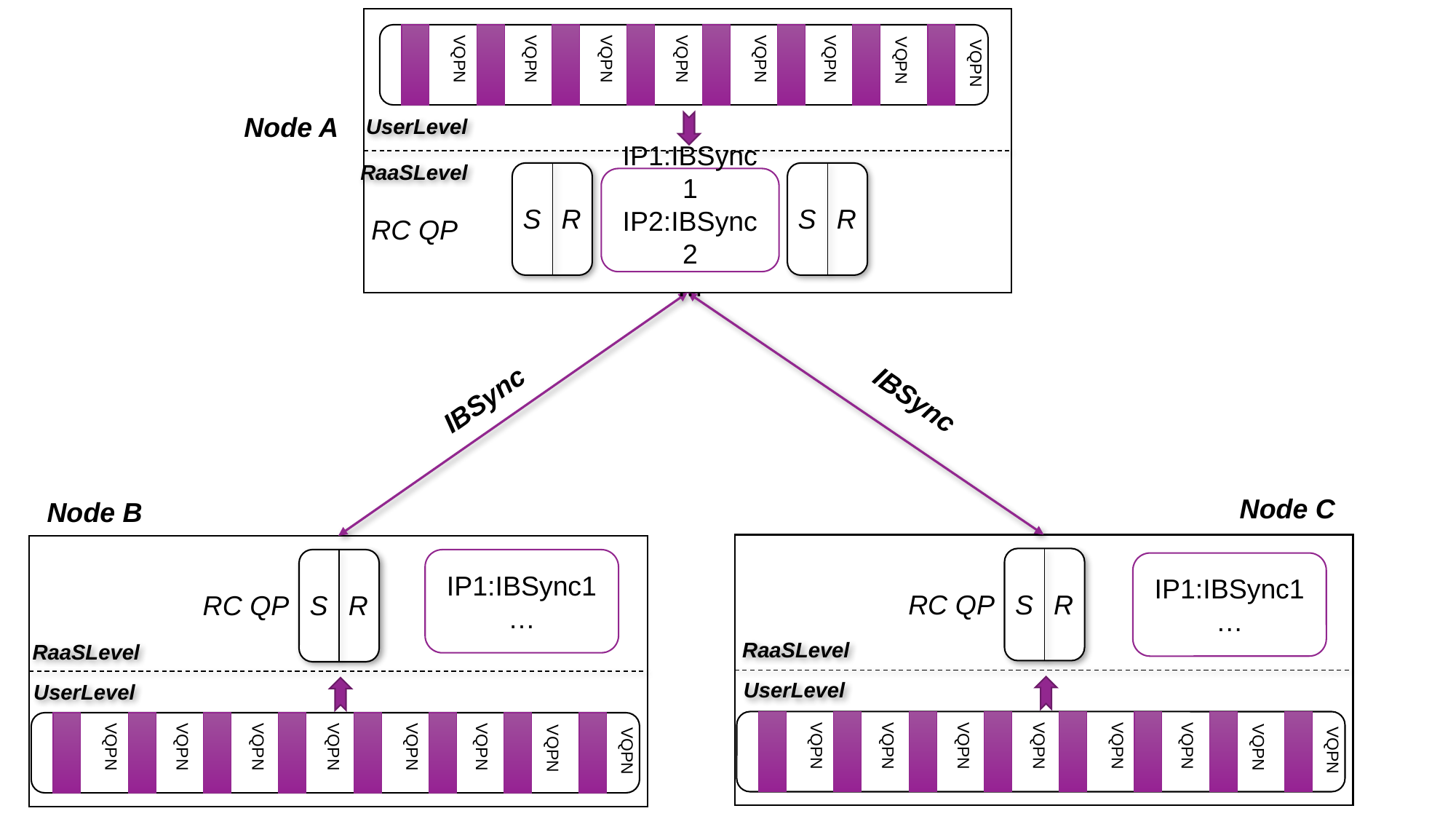

VQPN

VQPN

VQPN

VQPN

VQPN

VQPN

VQPN
VQPN
Node A
UserLevel

RaaSLevel

S
R

S
R
IP1:IBSync1
IP2:IBSync2
…
RC QP
IBSync
IBSync
Node C
Node B

IP1:IBSync1
…
IP1:IBSync1
…
RC QP
S
R
RC QP
S
R
RaaSLevel
RaaSLevel
UserLevel
UserLevel

VQPN

VQPN

VQPN

VQPN

VQPN

VQPN

VQPN

VQPN

VQPN

VQPN

VQPN

VQPN

VQPN
VQPN
VQPN
VQPN